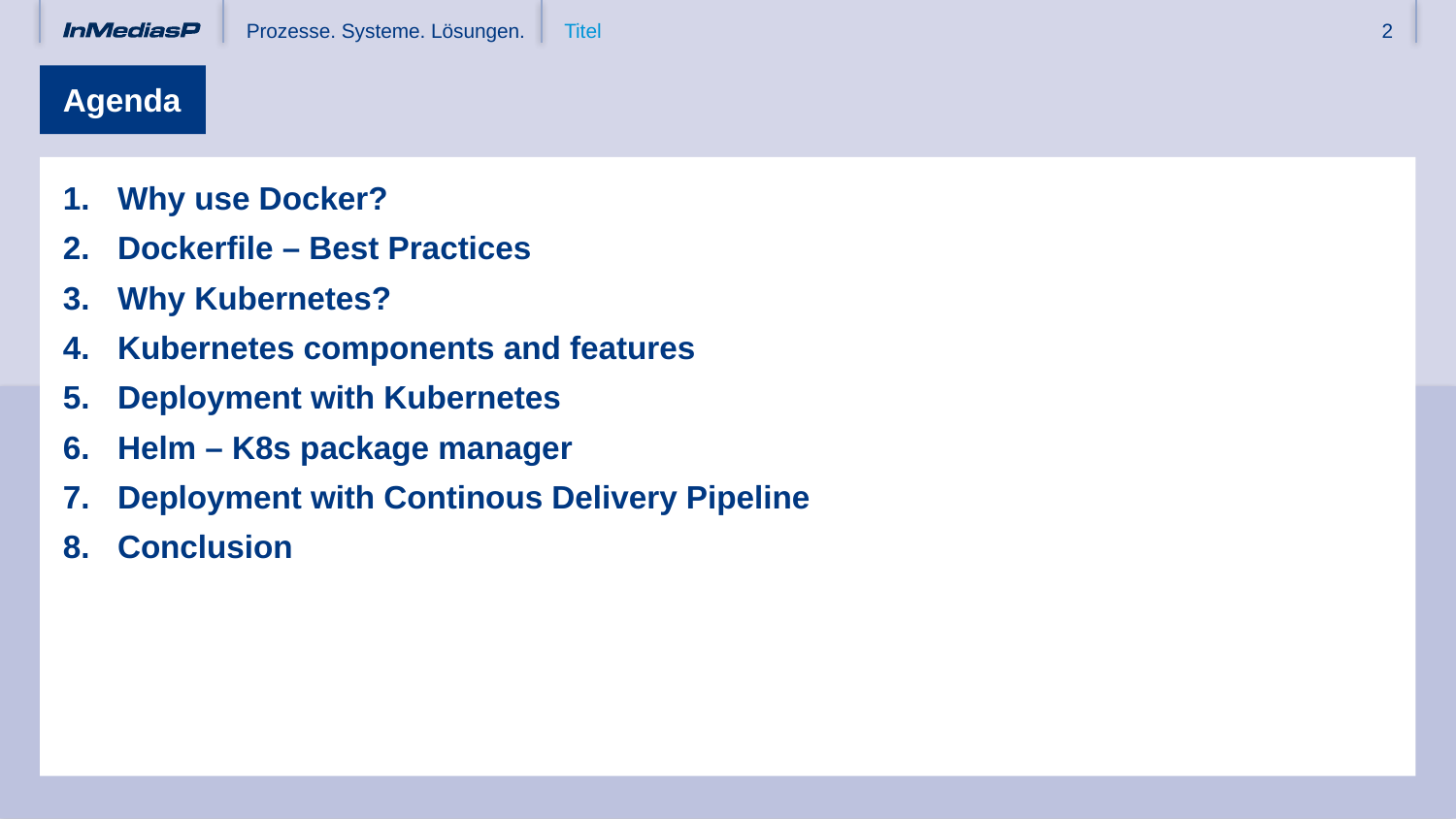

# Agenda
Why use Docker?
Dockerfile – Best Practices
Why Kubernetes?
Kubernetes components and features
Deployment with Kubernetes
Helm – K8s package manager
Deployment with Continous Delivery Pipeline
Conclusion